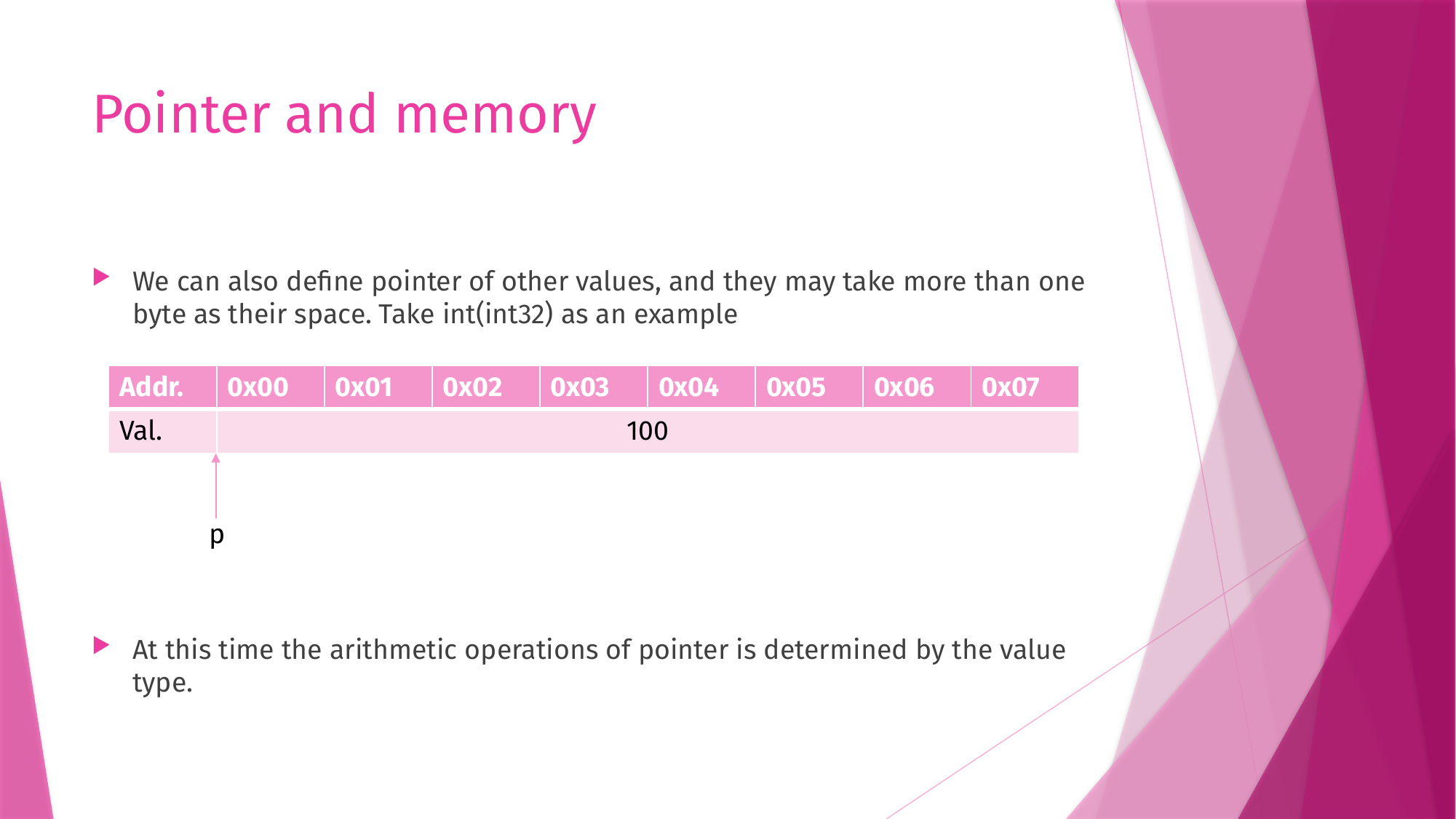

# Pointer and memory
We can also define pointer of other values, and they may take more than one byte as their space. Take int(int32) as an example

At this time the arithmetic operations of pointer is determined by the value type.
| Addr. | 0x00 | 0x01 | 0x02 | 0x03 | 0x04 | 0x05 | 0x06 | 0x07 |
| --- | --- | --- | --- | --- | --- | --- | --- | --- |
| Val. | 100 |  |  |  |  |  |  |  |
p